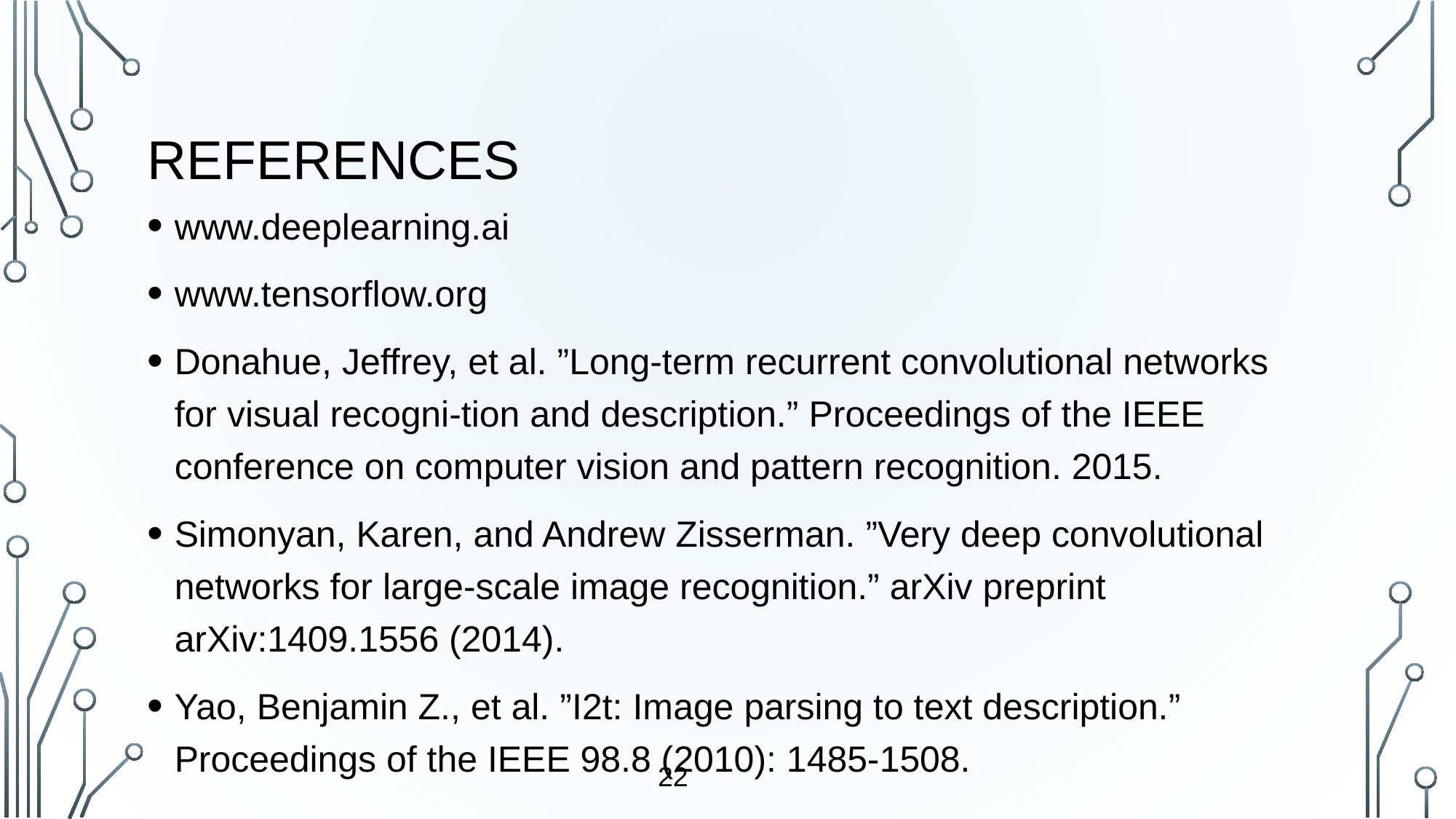

# References
www.deeplearning.ai
www.tensorflow.org
Donahue, Jeffrey, et al. ”Long-term recurrent convolutional networks for visual recogni-tion and description.” Proceedings of the IEEE conference on computer vision and pattern recognition. 2015.
Simonyan, Karen, and Andrew Zisserman. ”Very deep convolutional networks for large-scale image recognition.” arXiv preprint arXiv:1409.1556 (2014).
Yao, Benjamin Z., et al. ”I2t: Image parsing to text description.” Proceedings of the IEEE 98.8 (2010): 1485-1508.
22